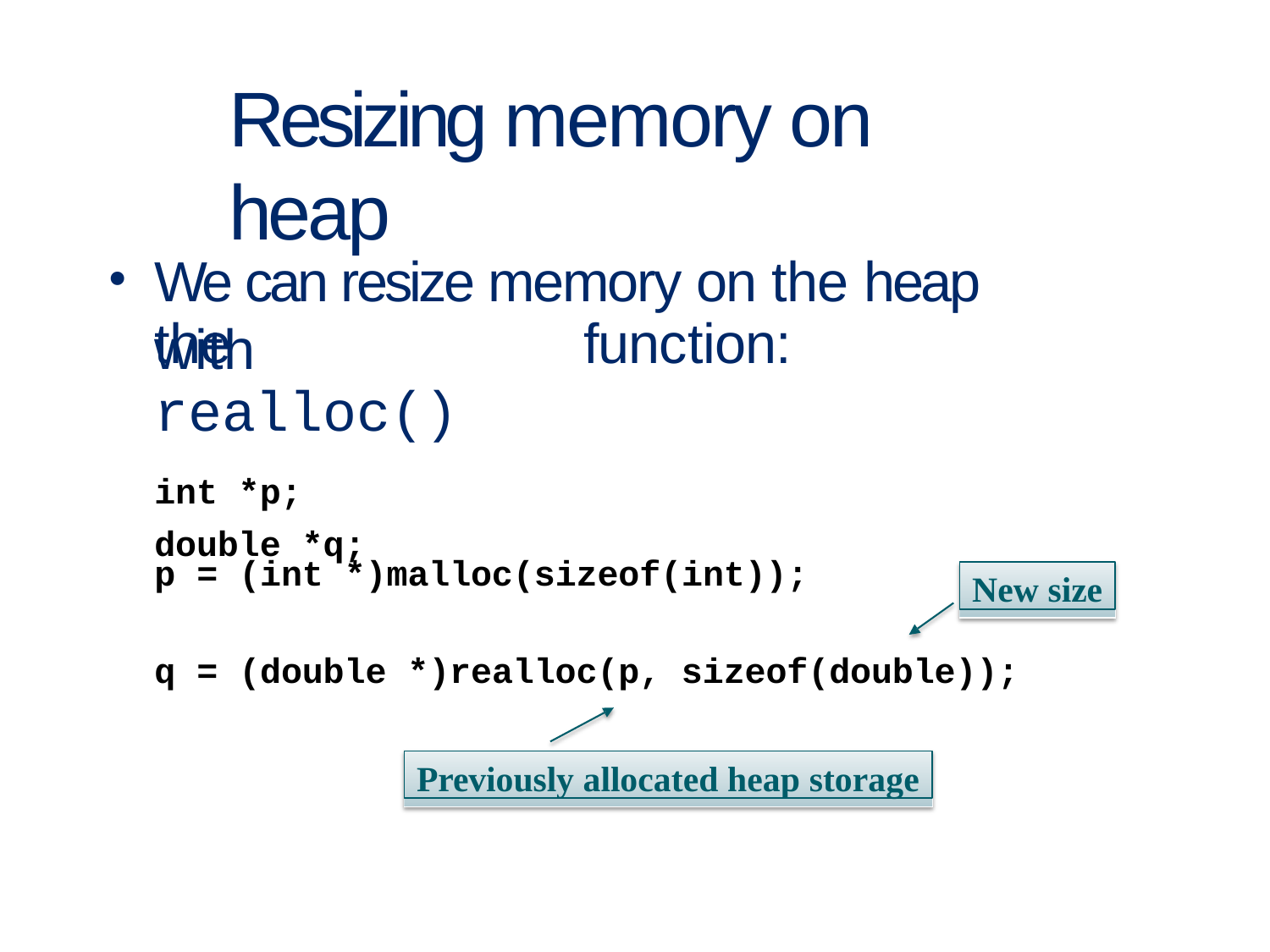

# Resizing memory on heap
We can resize memory on the heap with
the realloc()
int *p;  double *q;
function:
p = (int *)malloc(sizeof(int));

New size

q = (double *)realloc(p, sizeof(double));

Previously allocated heap storage